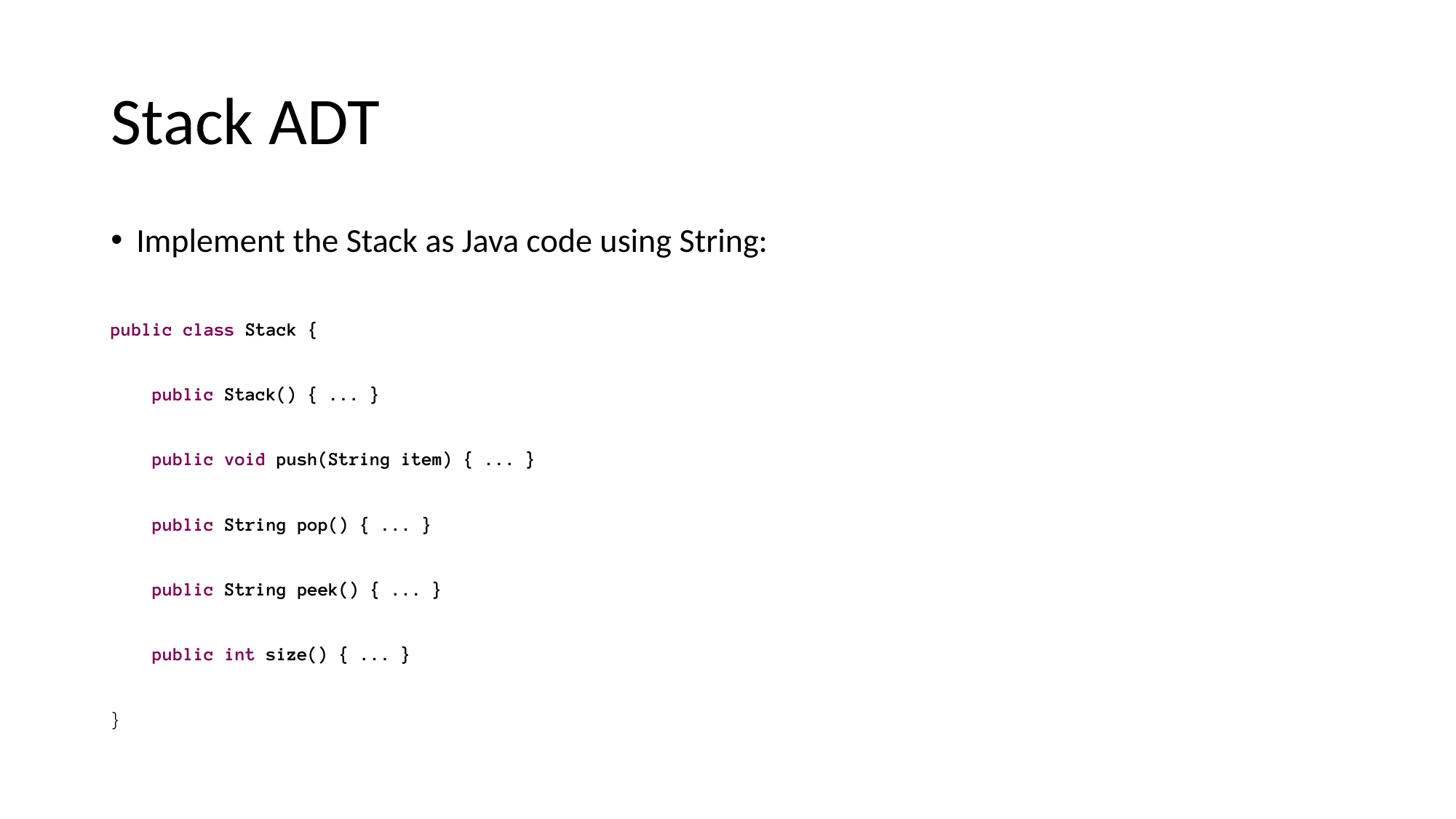

# Stack ADT
Implement the Stack as Java code using String:

public class Stack {

    public Stack() { ... }

    public void push(String item) { ... }

    public String pop() { ... }

    public String peek() { ... }

    public int size() { ... }

}